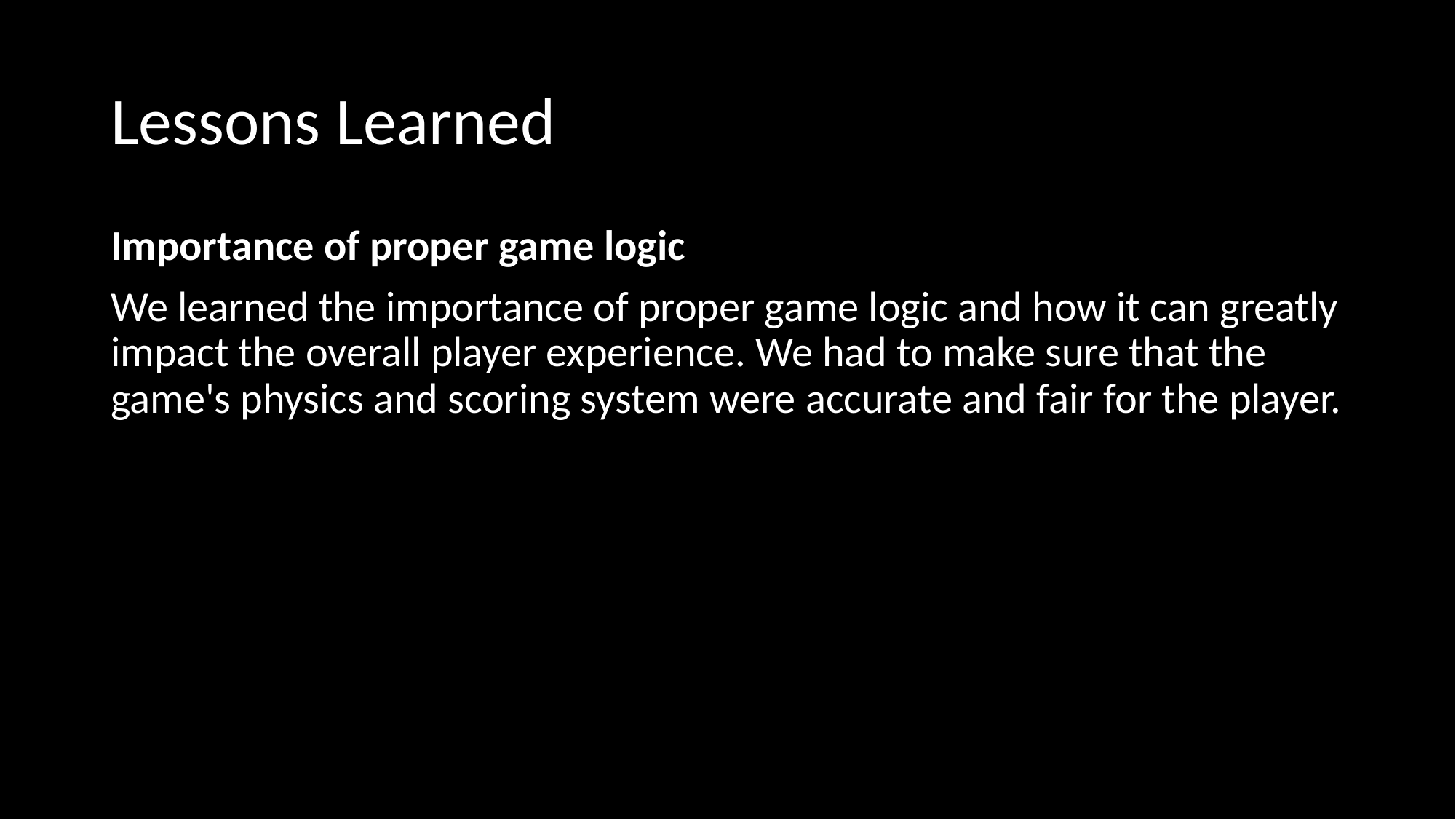

# Lessons Learned
Importance of proper game logic
We learned the importance of proper game logic and how it can greatly impact the overall player experience. We had to make sure that the game's physics and scoring system were accurate and fair for the player.